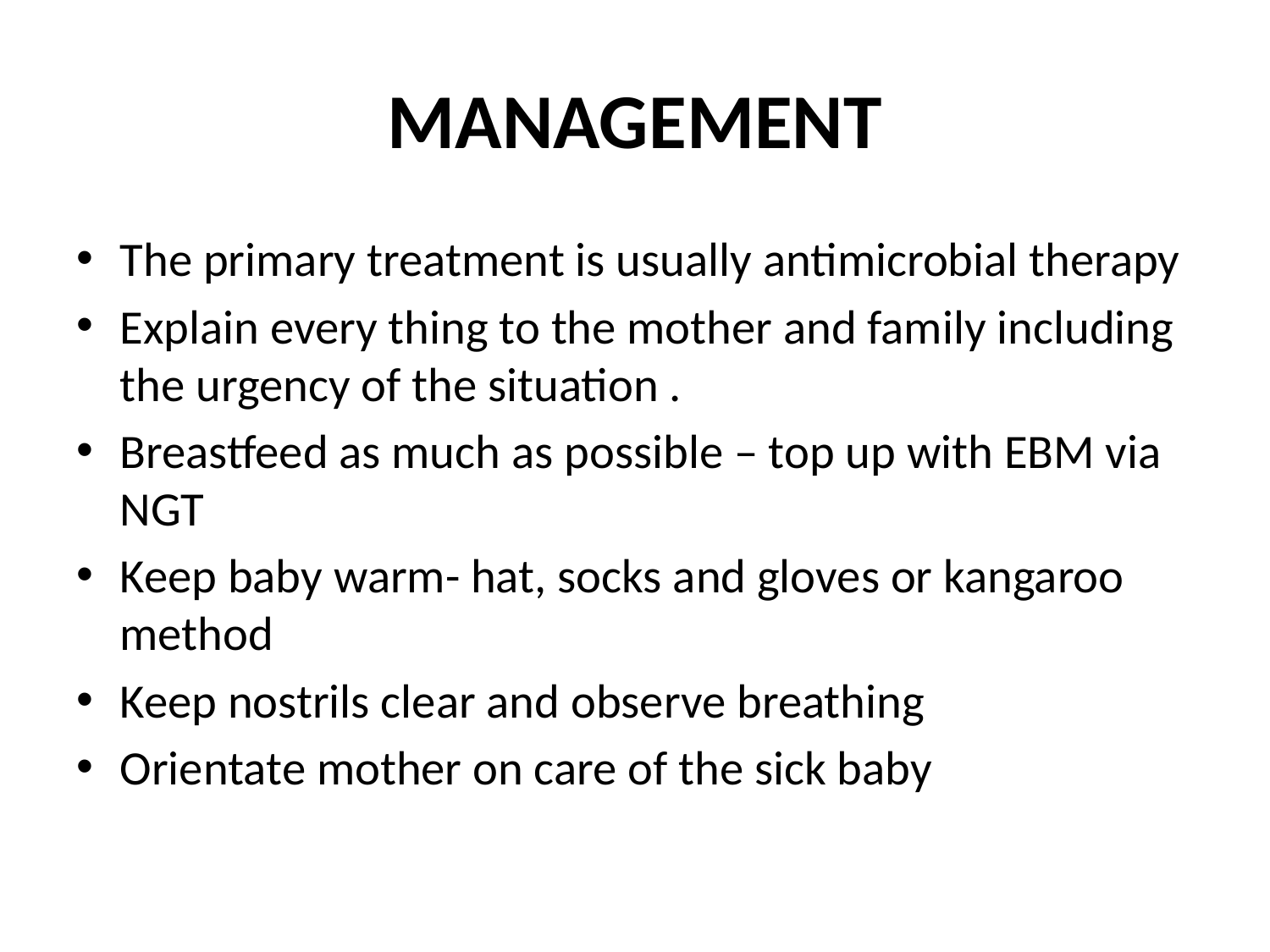

# MANAGEMENT
The primary treatment is usually antimicrobial therapy
Explain every thing to the mother and family including the urgency of the situation .
Breastfeed as much as possible – top up with EBM via NGT
Keep baby warm- hat, socks and gloves or kangaroo method
Keep nostrils clear and observe breathing
Orientate mother on care of the sick baby